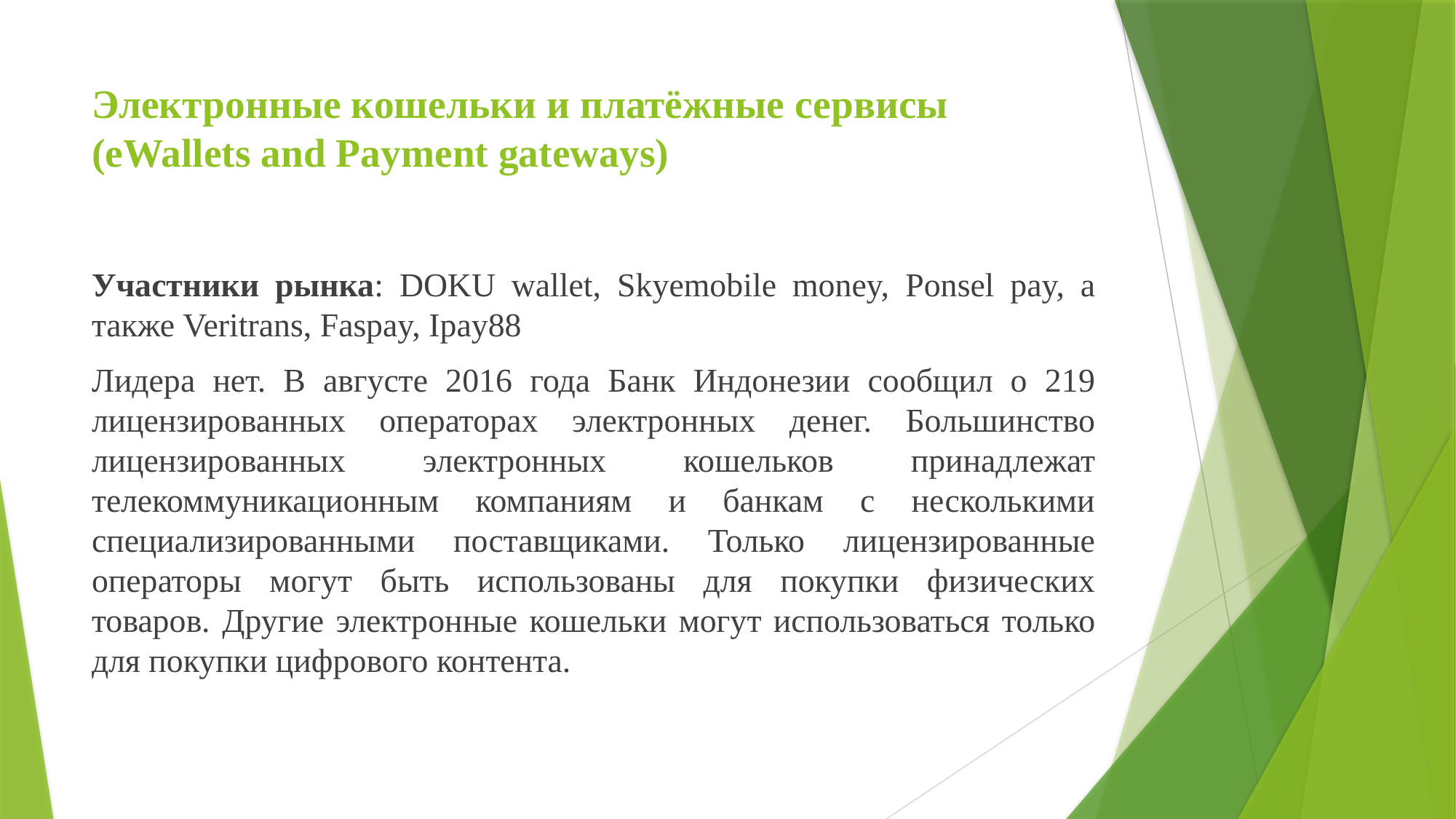

# Электронные кошельки и платёжные сервисы (eWallets and Payment gateways)
Участники рынка: DOKU wallet, Skyemobile money, Ponsel pay, а также Veritrans, Faspay, Ipay88
Лидера нет. В августе 2016 года Банк Индонезии сообщил о 219 лицензированных операторах электронных денег. Большинство лицензированных электронных кошельков принадлежат телекоммуникационным компаниям и банкам с несколькими специализированными поставщиками. Только лицензированные операторы могут быть использованы для покупки физических товаров. Другие электронные кошельки могут использоваться только для покупки цифрового контента.